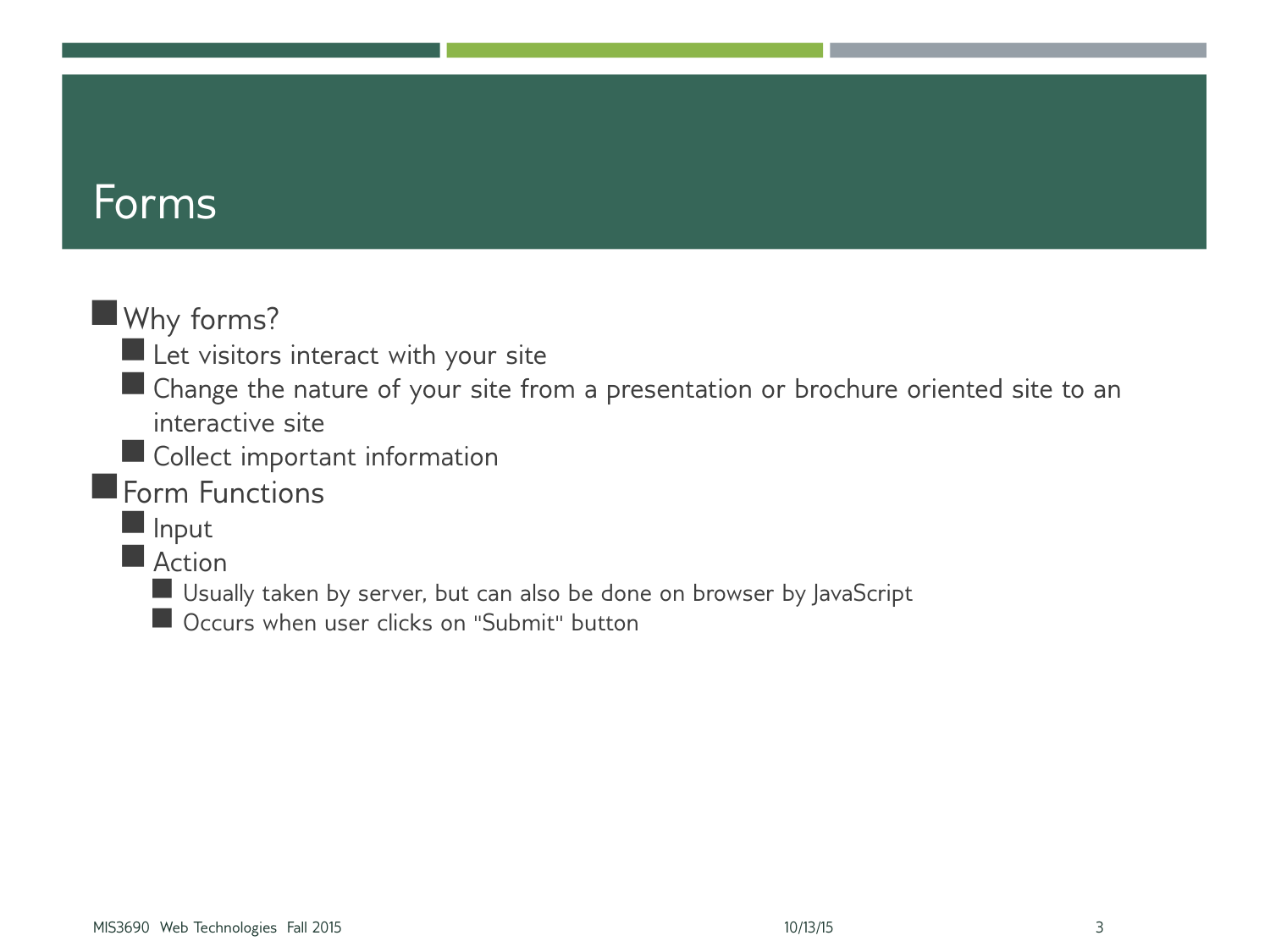

Forms
Why forms?
Let visitors interact with your site
Change the nature of your site from a presentation or brochure oriented site to an interactive site
Collect important information
Form Functions
Input
Action
Usually taken by server, but can also be done on browser by JavaScript
Occurs when user clicks on "Submit" button
MIS3690  Web Technologies  Fall 2015
10/13/15
3